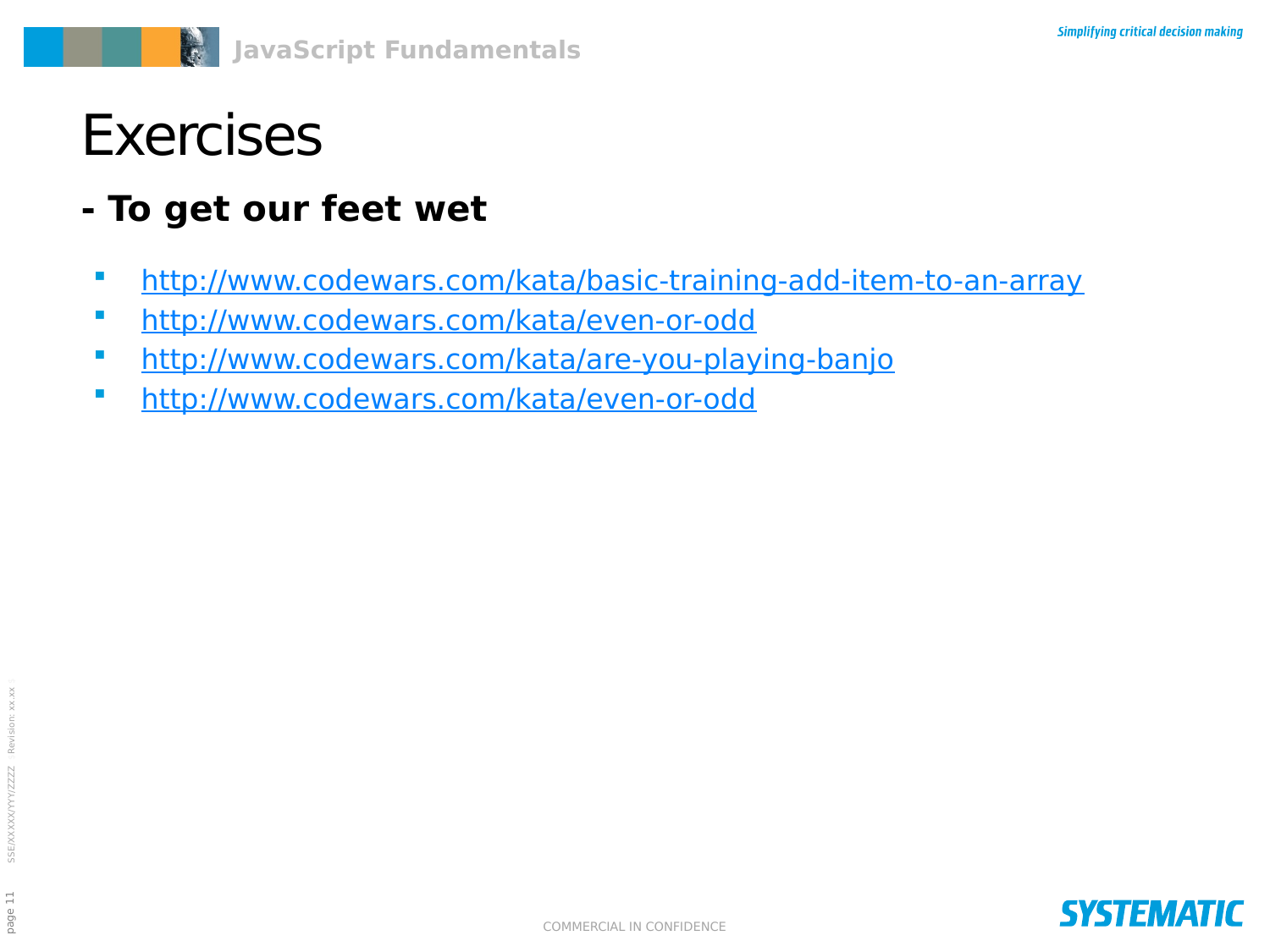

# Exercises
- To get our feet wet
http://www.codewars.com/kata/basic-training-add-item-to-an-array
http://www.codewars.com/kata/even-or-odd
http://www.codewars.com/kata/are-you-playing-banjo
http://www.codewars.com/kata/even-or-odd